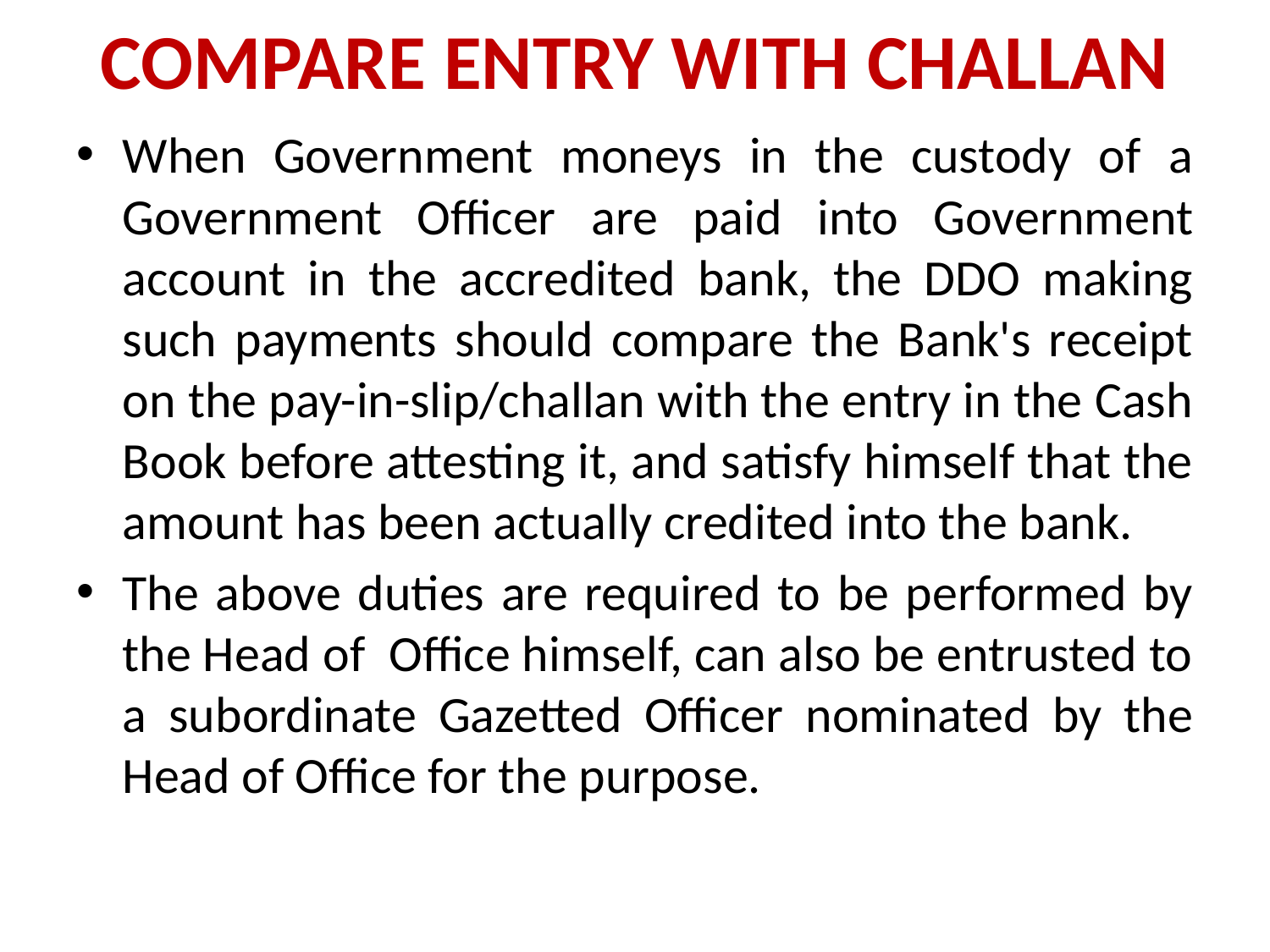

# COMPARE ENTRY WITH CHALLAN
When Government moneys in the custody of a Government Officer are paid into Government account in the accredited bank, the DDO making such payments should compare the Bank's receipt on the pay-in-slip/challan with the entry in the Cash Book before attesting it, and satisfy himself that the amount has been actually credited into the bank.
The above duties are required to be performed by the Head of  Office himself, can also be entrusted to a subordinate Gazetted Officer nominated by the Head of Office for the purpose.